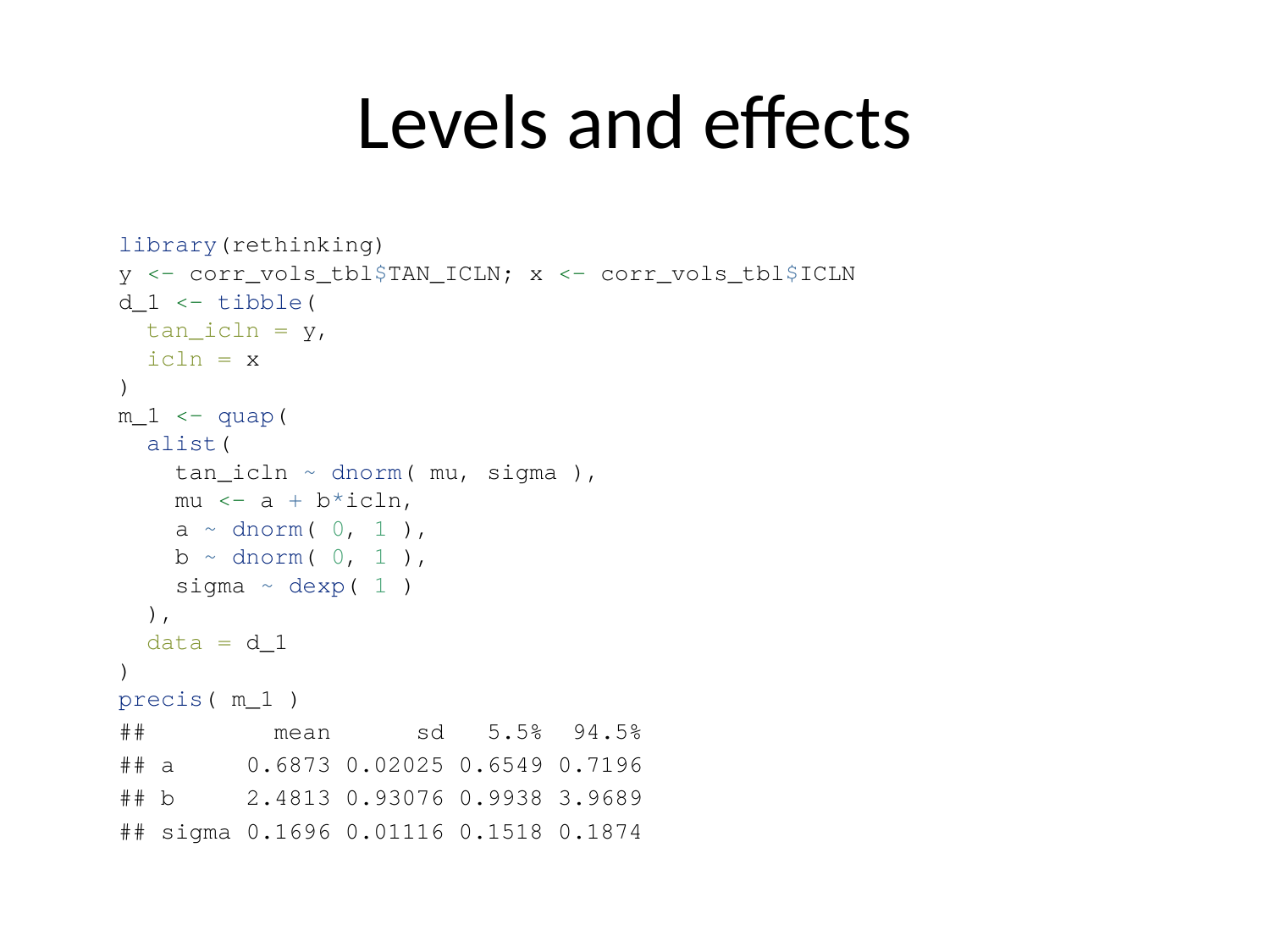

# Levels and effects
library(rethinking)
y <- corr_vols_tbl$TAN_ICLN; x <- corr_vols_tbl$ICLN
d_1 <- tibble(
  tan_icln = y,
  icln = x
)
m_1 <- quap(
  alist(
    tan_icln ~ dnorm( mu, sigma ),
    mu <- a + b*icln,
    a ~ dnorm( 0, 1 ),
    b ~ dnorm( 0, 1 ),
    sigma ~ dexp( 1 )
  ),
  data = d_1
)
precis( m_1 )
##         mean      sd   5.5%  94.5%
## a     0.6873 0.02025 0.6549 0.7196
## b     2.4813 0.93076 0.9938 3.9689
## sigma 0.1696 0.01116 0.1518 0.1874